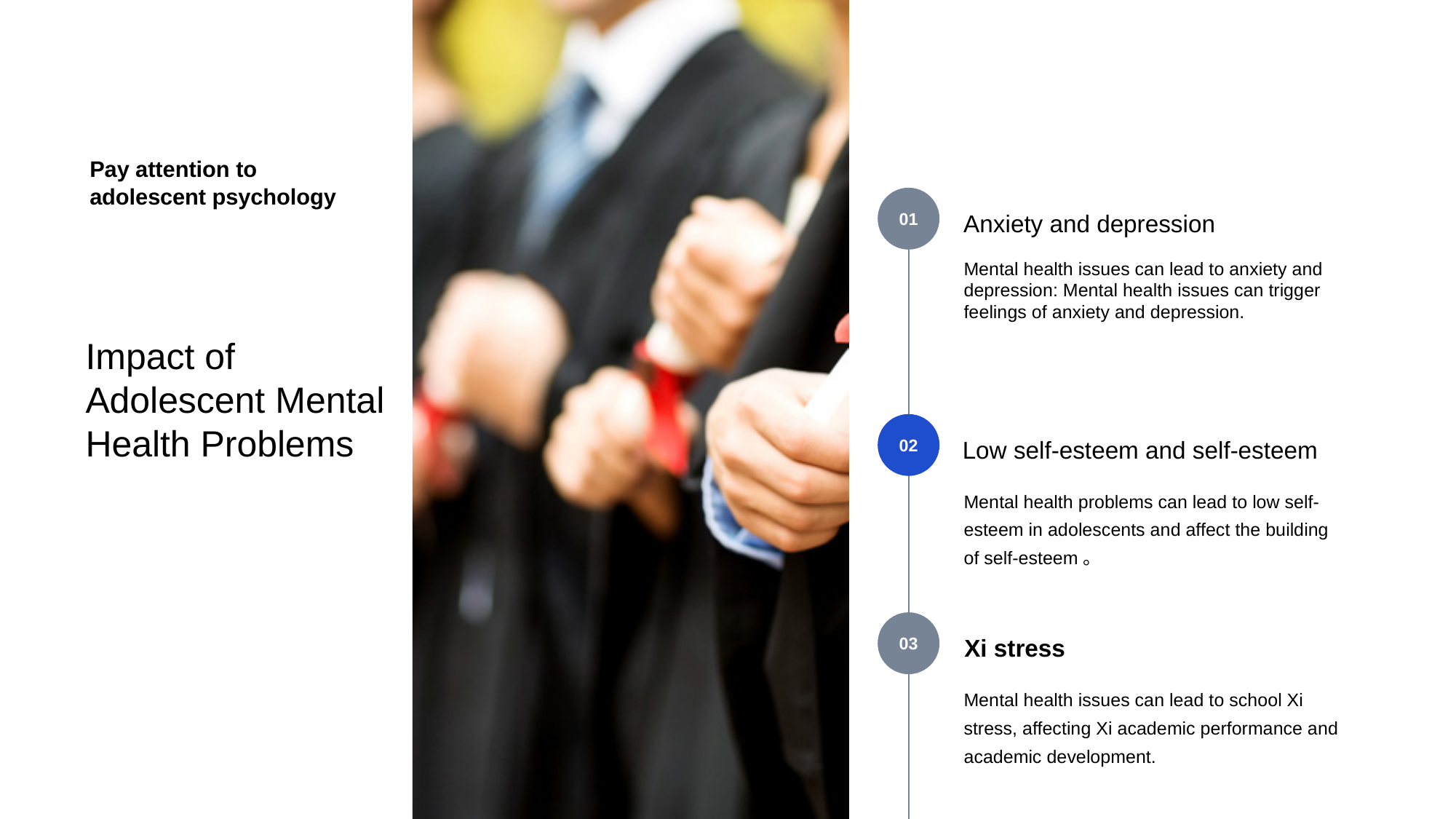

01
Anxiety and depression
Mental health issues can lead to anxiety and depression: Mental health issues can trigger feelings of anxiety and depression.

Impact of Adolescent Mental Health Problems
02
Low self-esteem and self-esteem
Mental health problems can lead to low self-esteem in adolescents and affect the building of self-esteem。
03
Xi stress
Mental health issues can lead to school Xi stress, affecting Xi academic performance and academic development.
# Pay attention to adolescent psychology